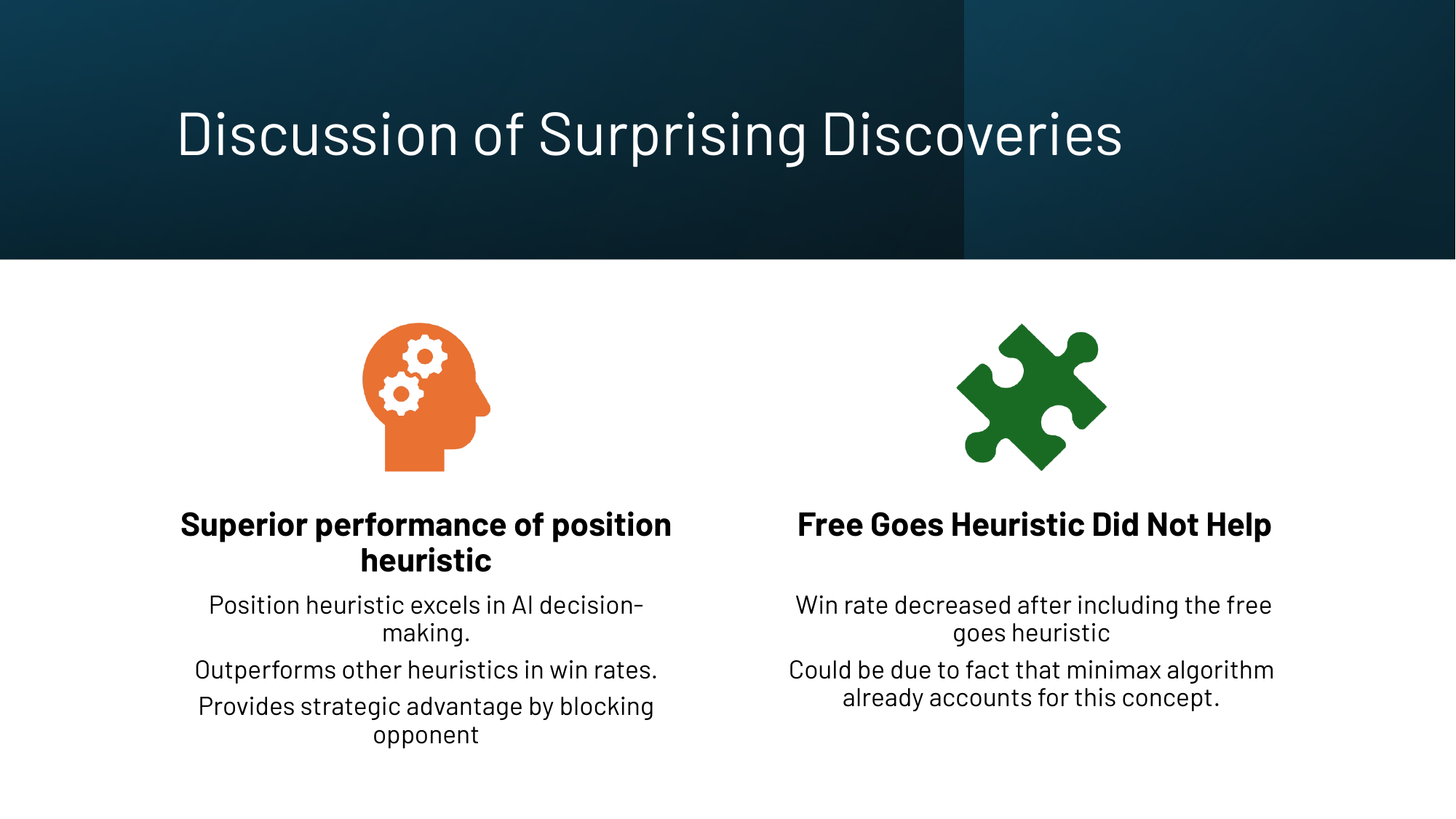

# Discussion of Surprising Discoveries
Superior performance of position heuristic
Position heuristic excels in AI decision-making.
Outperforms other heuristics in win rates.
Provides strategic advantage by blocking opponent
 Free Goes Heuristic Did Not Help
 Win rate decreased after including the free goes heuristic
Could be due to fact that minimax algorithm already accounts for this concept.